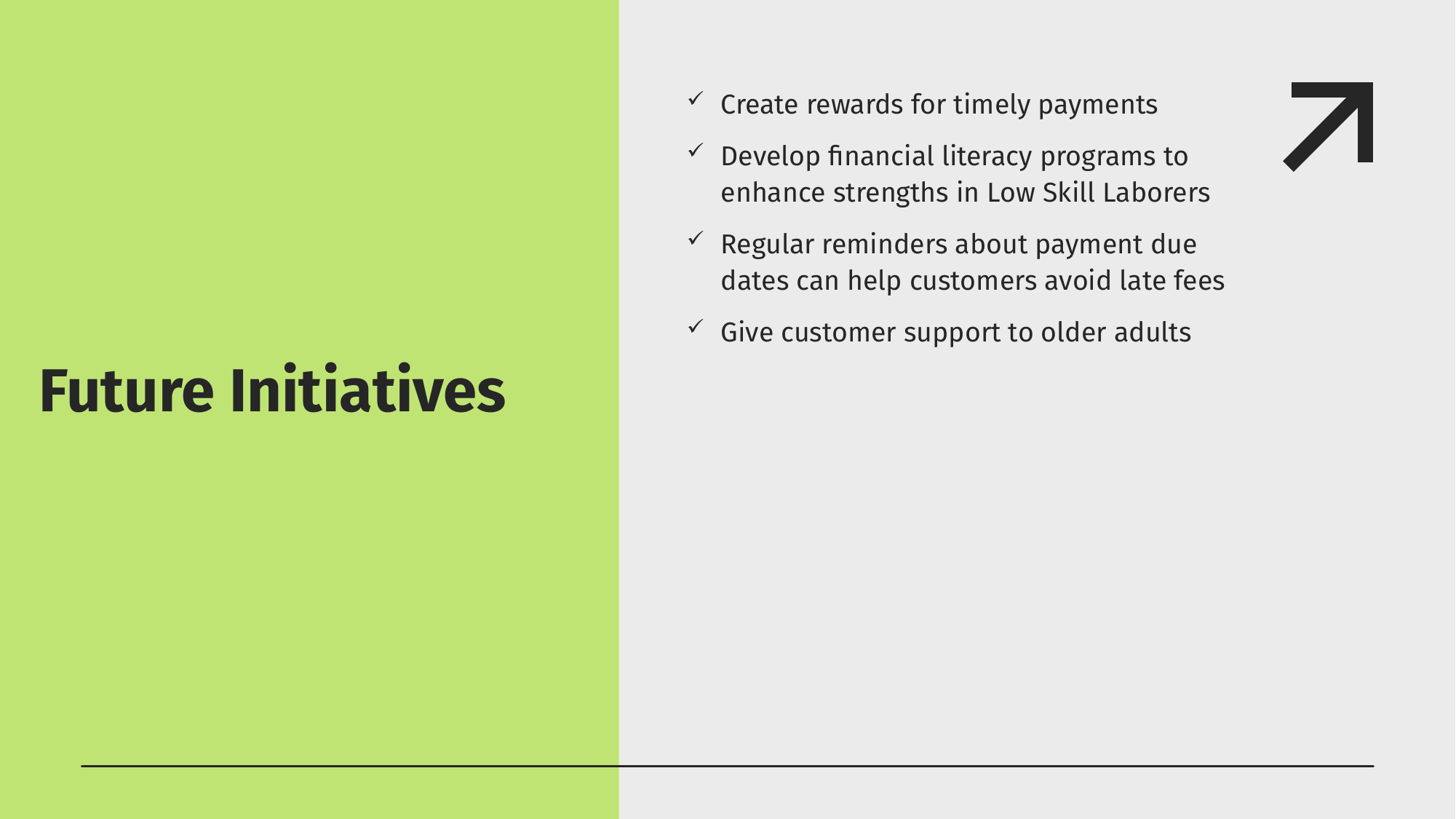

Create rewards for timely payments
Develop financial literacy programs to enhance strengths in Low Skill Laborers
Regular reminders about payment due dates can help customers avoid late fees
Give customer support to older adults

# Future Initiatives